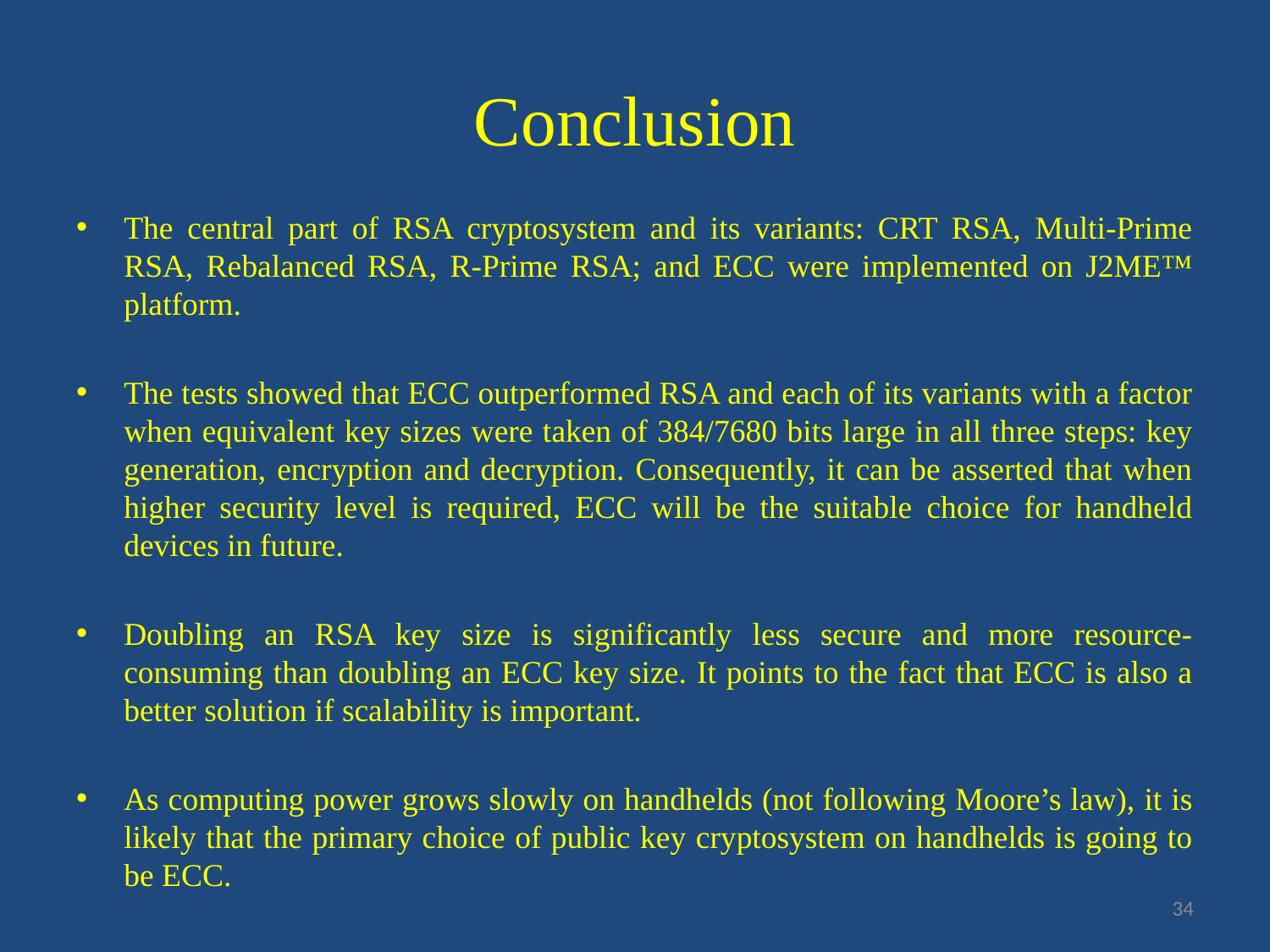

# Conclusion
The central part of RSA cryptosystem and its variants: CRT RSA, Multi-Prime RSA, Rebalanced RSA, R-Prime RSA; and ECC were implemented on J2ME™ platform.

The tests showed that ECC outperformed RSA and each of its variants with a factor when equivalent key sizes were taken of 384/7680 bits large in all three steps: key generation, encryption and decryption. Consequently, it can be asserted that when higher security level is required, ECC will be the suitable choice for handheld devices in future.

Doubling an RSA key size is significantly less secure and more resource-consuming than doubling an ECC key size. It points to the fact that ECC is also a better solution if scalability is important.

As computing power grows slowly on handhelds (not following Moore’s law), it is likely that the primary choice of public key cryptosystem on handhelds is going to be ECC.
34